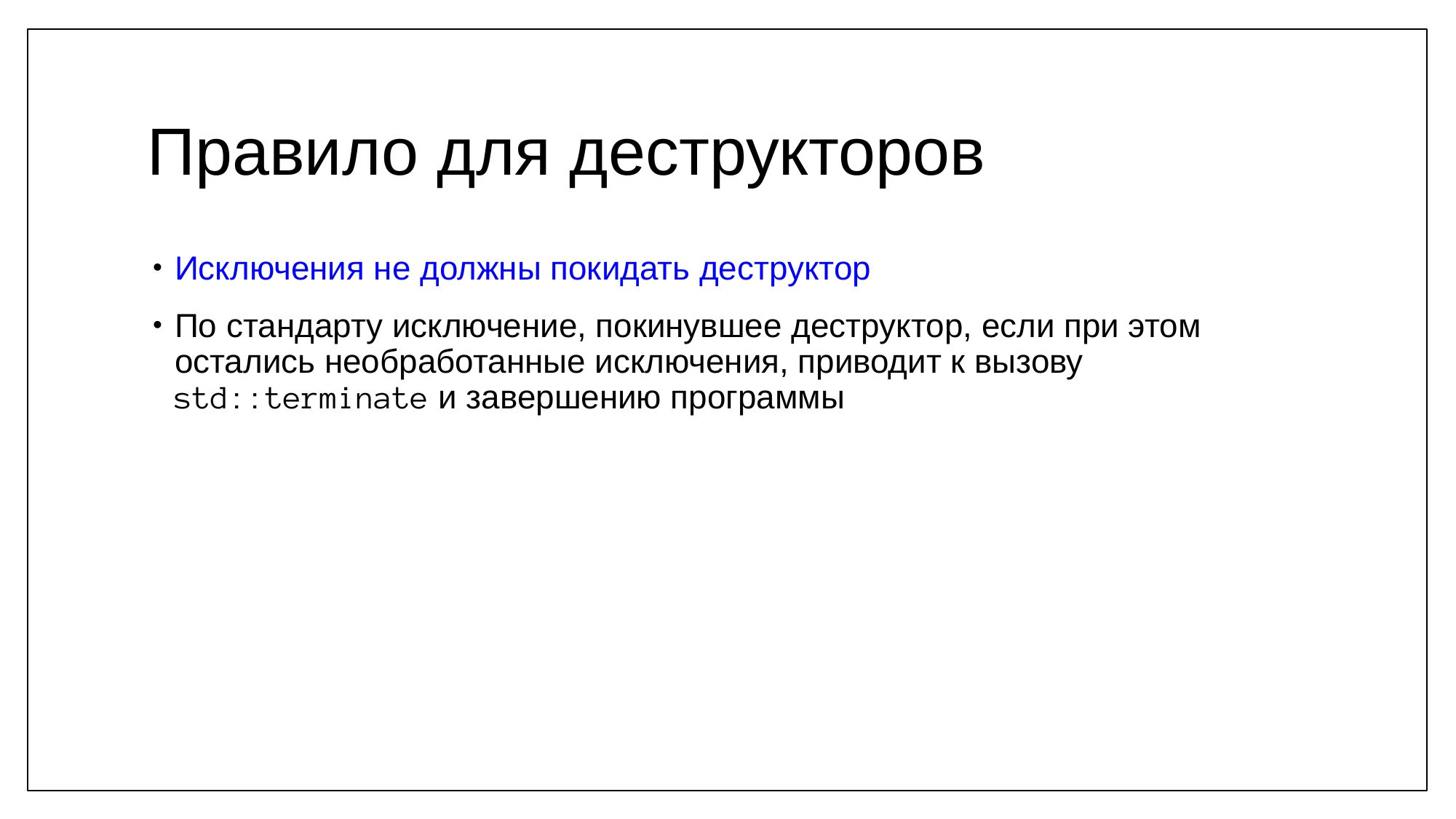

# Правило для деструкторов
Исключения не должны покидать деструктор
По стандарту исключение, покинувшее деструктор, если при этом остались необработанные исключения, приводит к вызову std::terminate и завершению программы